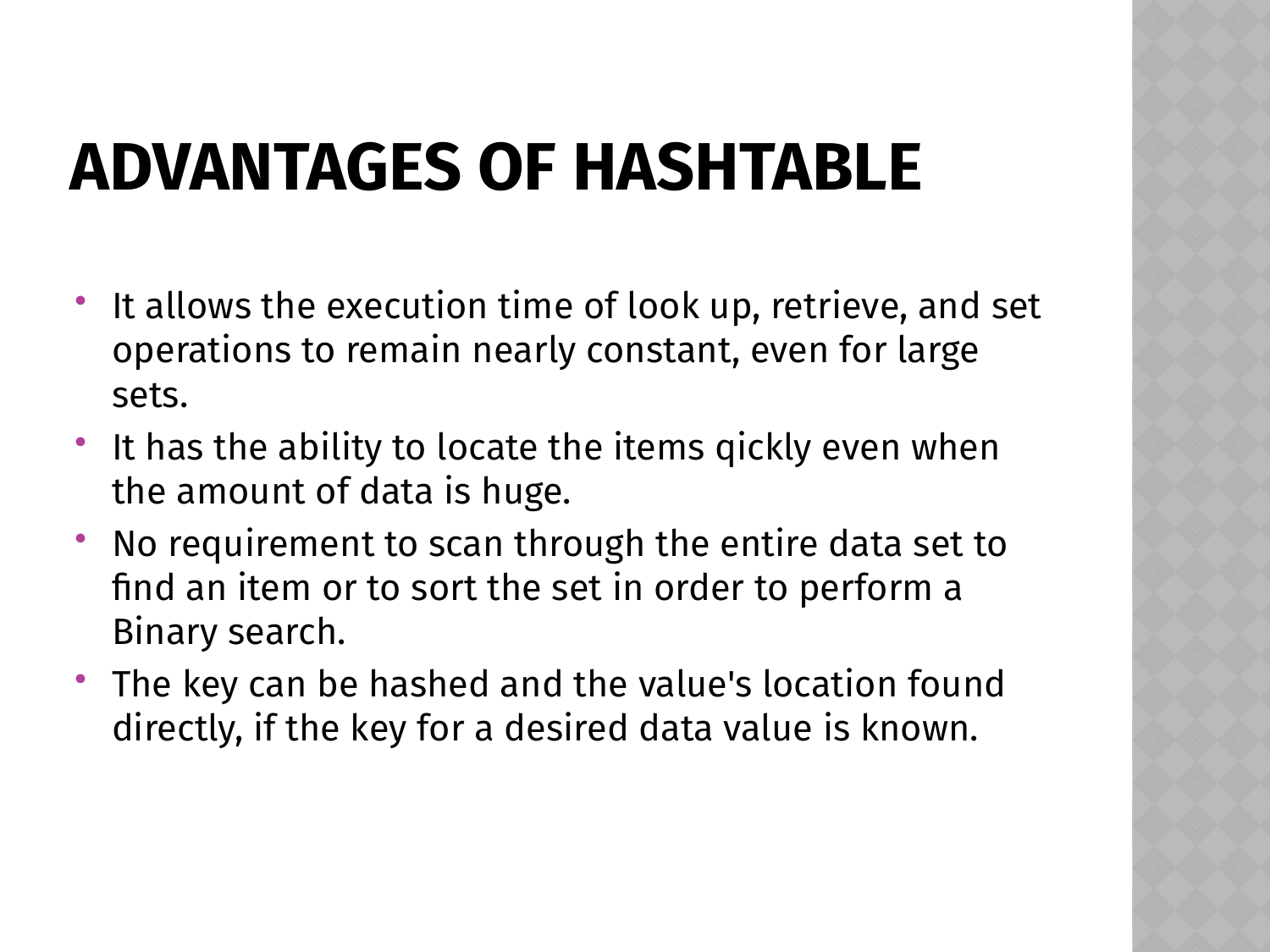

# Advantages of Hashtable

It allows the execution time of look up, retrieve, and set operations to remain nearly constant, even for large sets.
It has the ability to locate the items qickly even when the amount of data is huge.
No requirement to scan through the entire data set to find an item or to sort the set in order to perform a Binary search.
The key can be hashed and the value's location found directly, if the key for a desired data value is known.